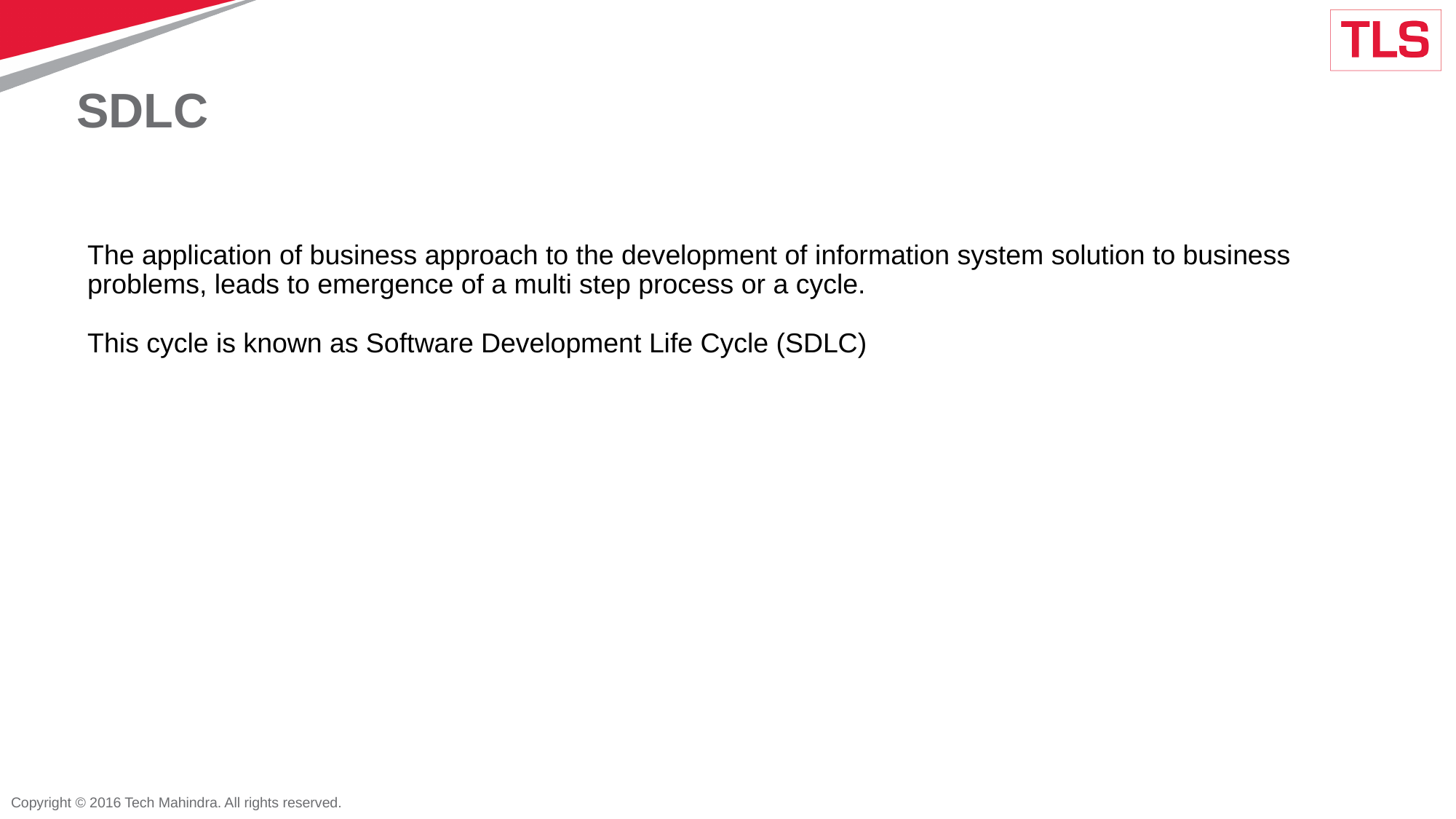

# SDLC
The application of business approach to the development of information system solution to business problems, leads to emergence of a multi step process or a cycle.

This cycle is known as Software Development Life Cycle (SDLC)
Copyright © 2016 Tech Mahindra. All rights reserved.